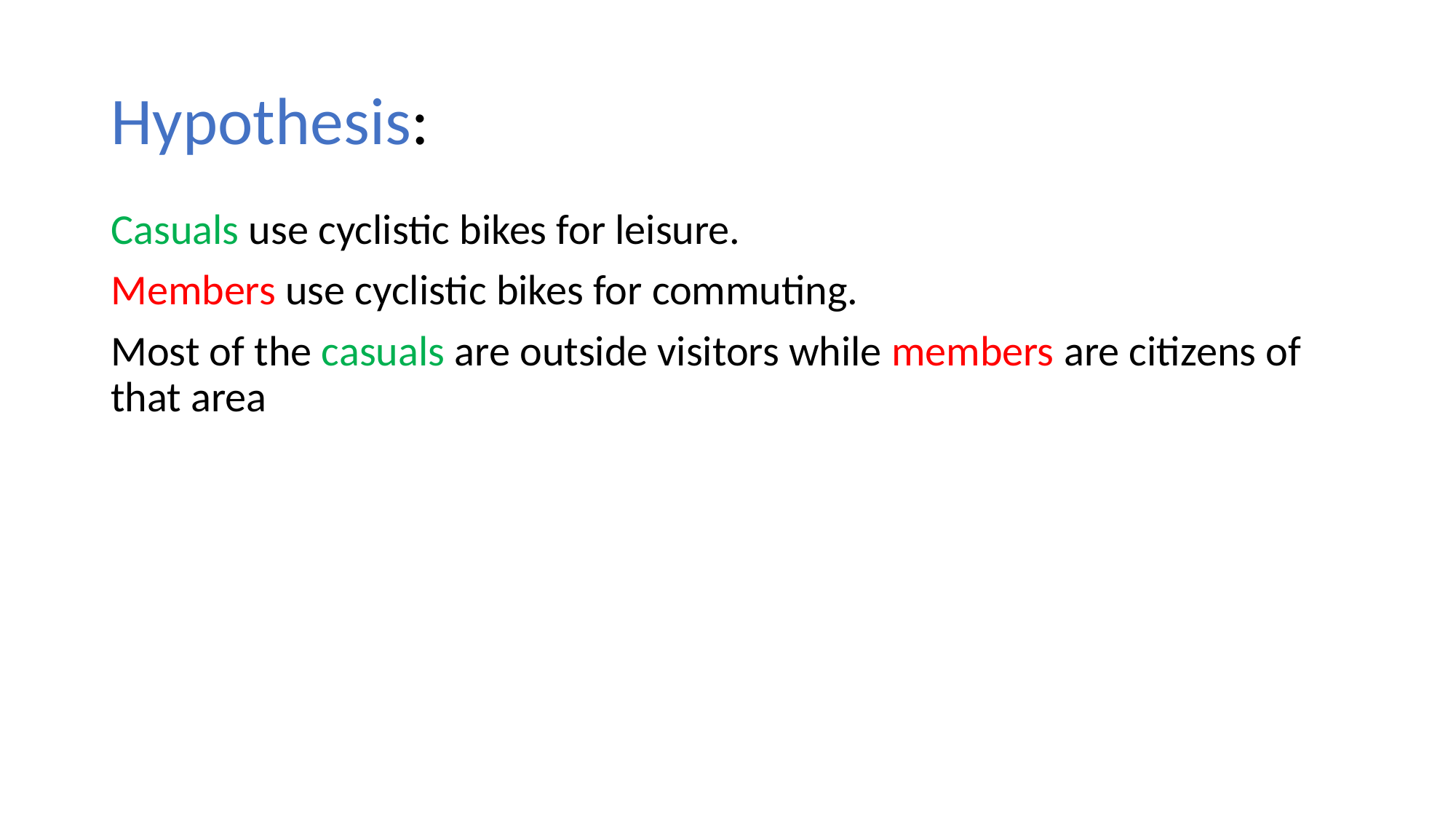

# Hypothesis:
Casuals use cyclistic bikes for leisure.
Members use cyclistic bikes for commuting.
Most of the casuals are outside visitors while members are citizens of that area